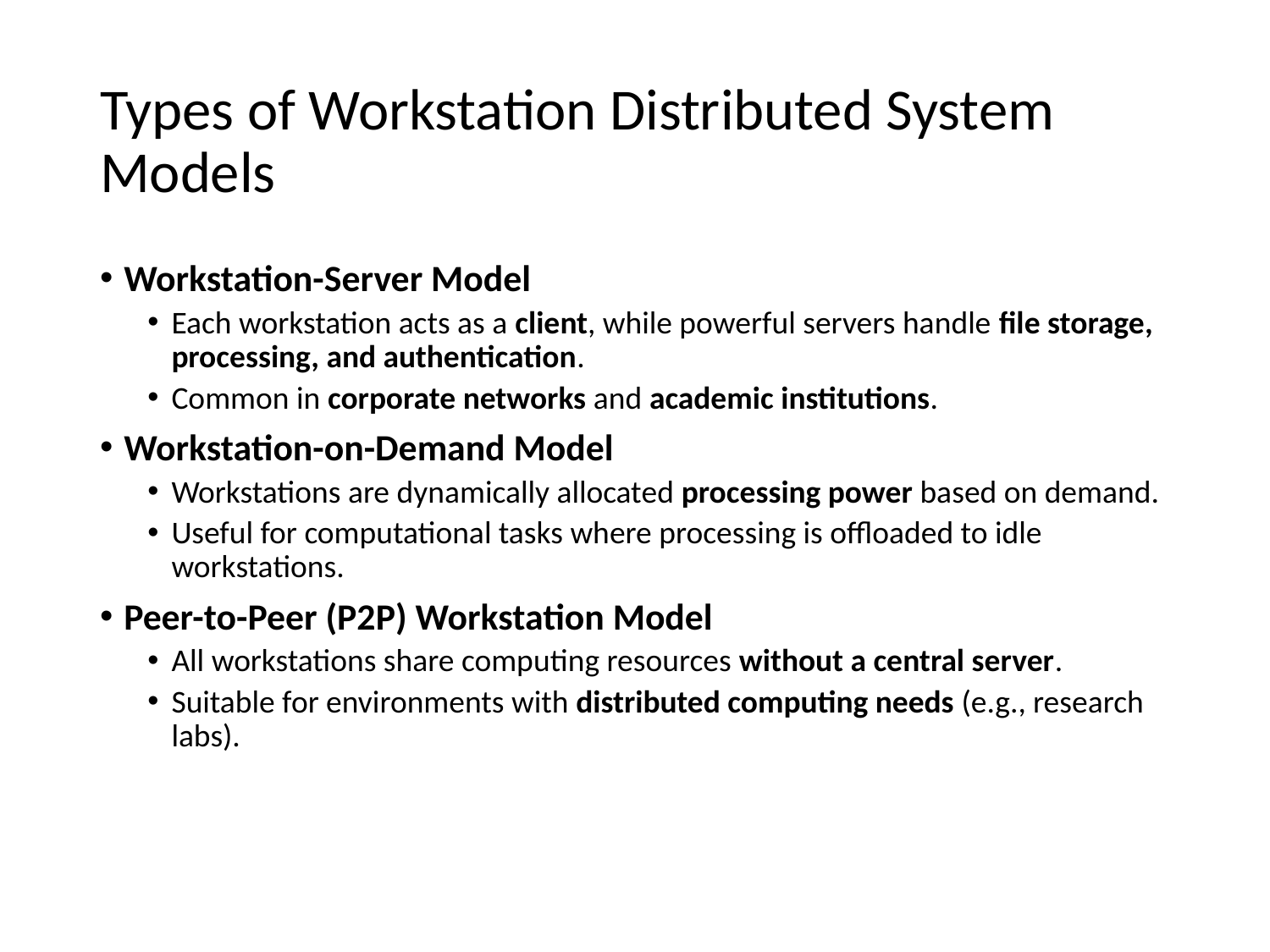

# Types of Workstation Distributed System Models
Workstation-Server Model
Each workstation acts as a client, while powerful servers handle file storage, processing, and authentication.
Common in corporate networks and academic institutions.
Workstation-on-Demand Model
Workstations are dynamically allocated processing power based on demand.
Useful for computational tasks where processing is offloaded to idle workstations.
Peer-to-Peer (P2P) Workstation Model
All workstations share computing resources without a central server.
Suitable for environments with distributed computing needs (e.g., research labs).